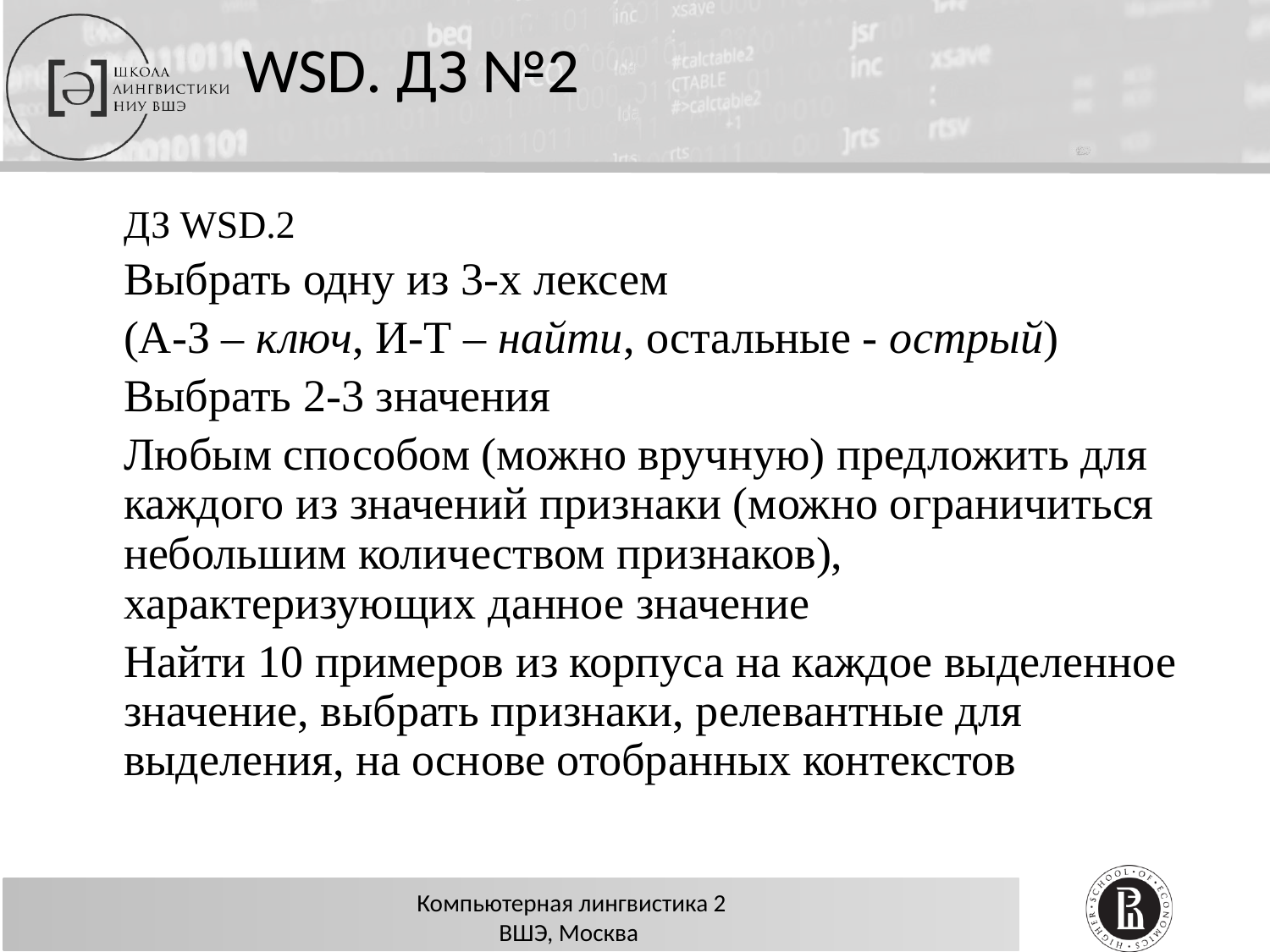

# WSD. ДЗ №2
ДЗ WSD.2
Выбрать одну из 3-х лексем
(А-З – ключ, И-Т – найти, остальные - острый)
Выбрать 2-3 значения
Любым способом (можно вручную) предложить для каждого из значений признаки (можно ограничиться небольшим количеством признаков), характеризующих данное значение
Найти 10 примеров из корпуса на каждое выделенное значение, выбрать признаки, релевантные для выделения, на основе отобранных контекстов